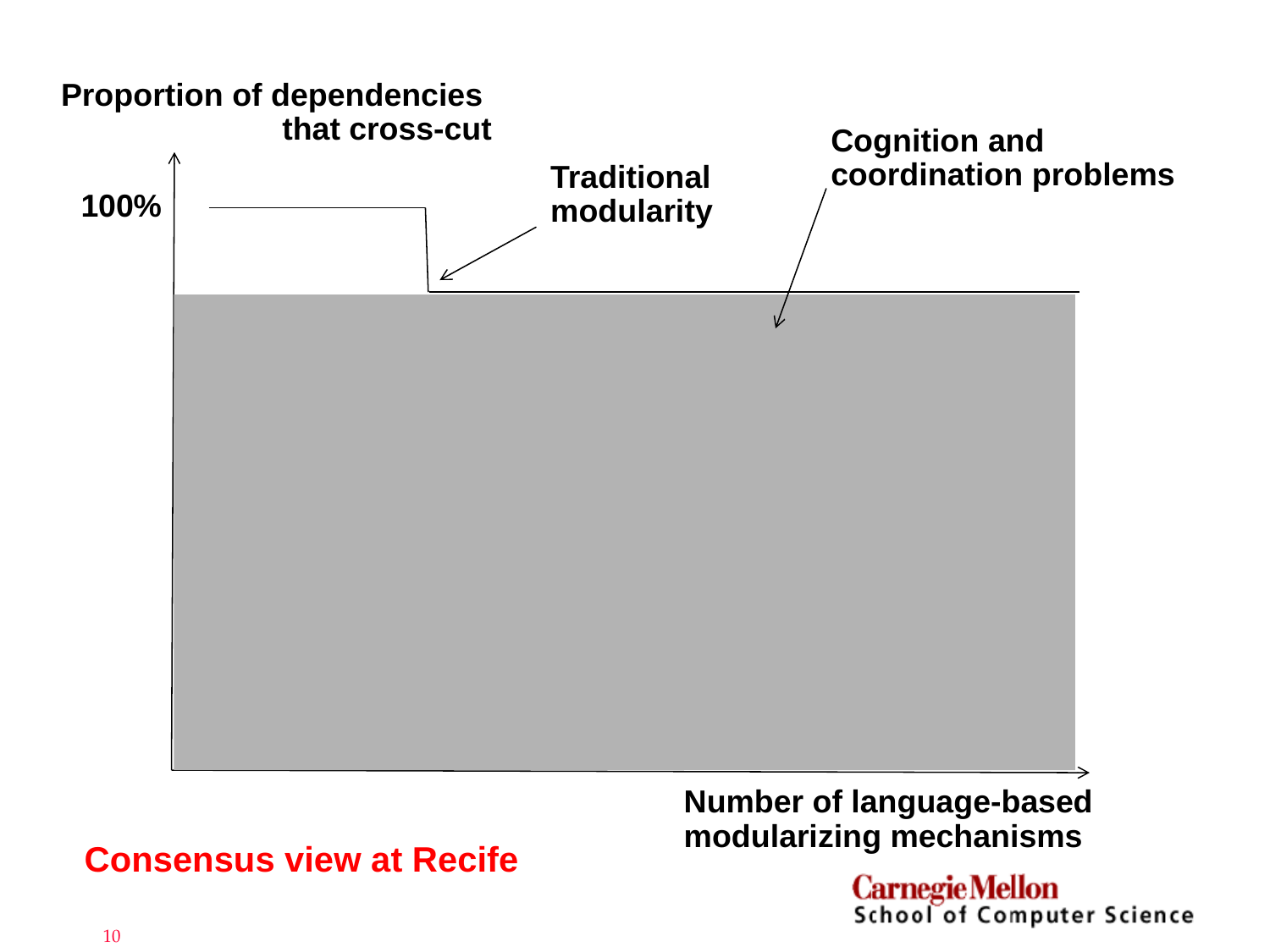

Proportion of dependencies
that cross-cut
Cognition and
coordination problems
Traditional
modularity
100%

Number of language-based
modularizing mechanisms
Consensus view at Recife